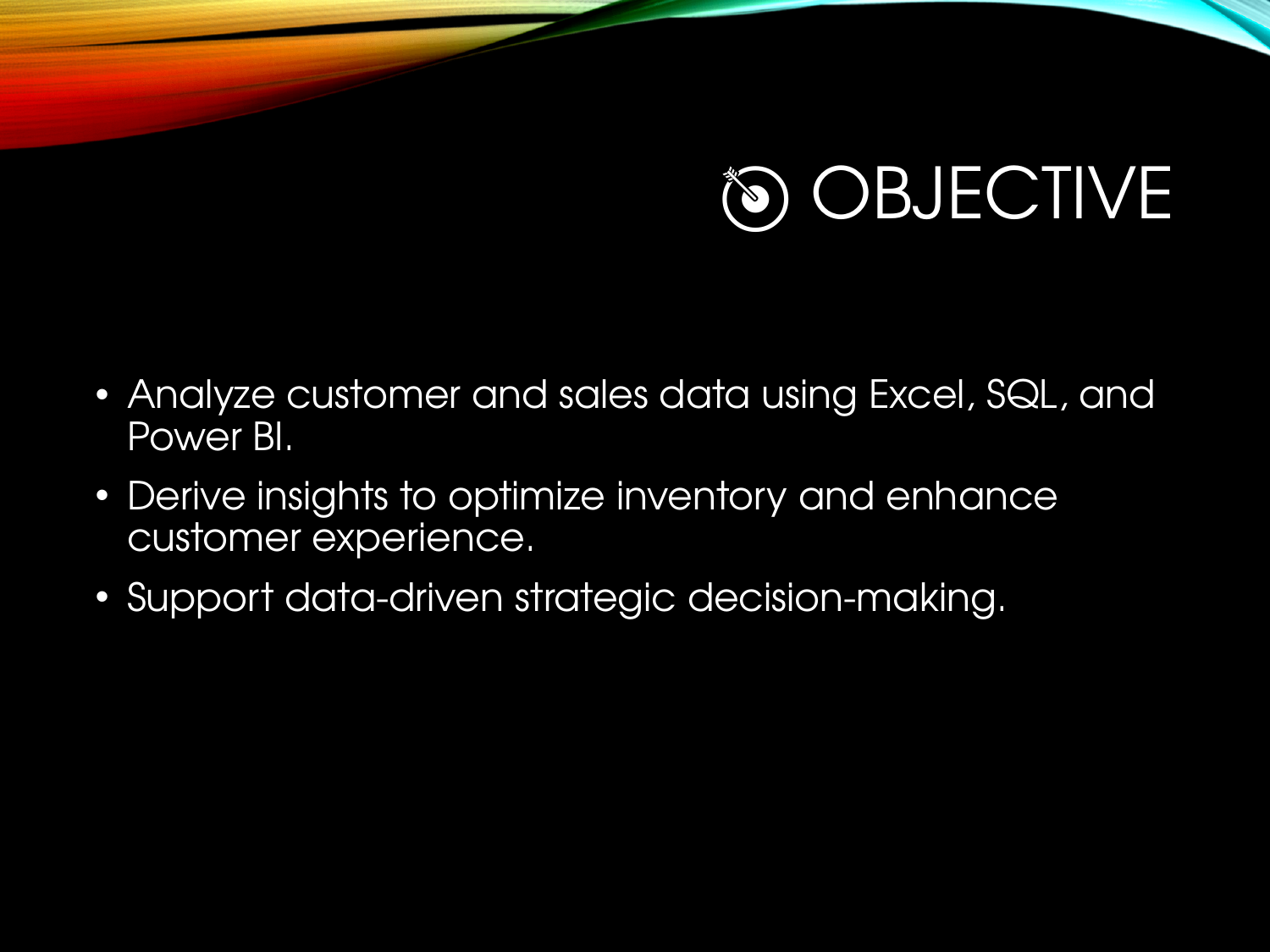

# 🎯 Objective

Analyze customer and sales data using Excel, SQL, and Power BI.
Derive insights to optimize inventory and enhance customer experience.
Support data-driven strategic decision-making.